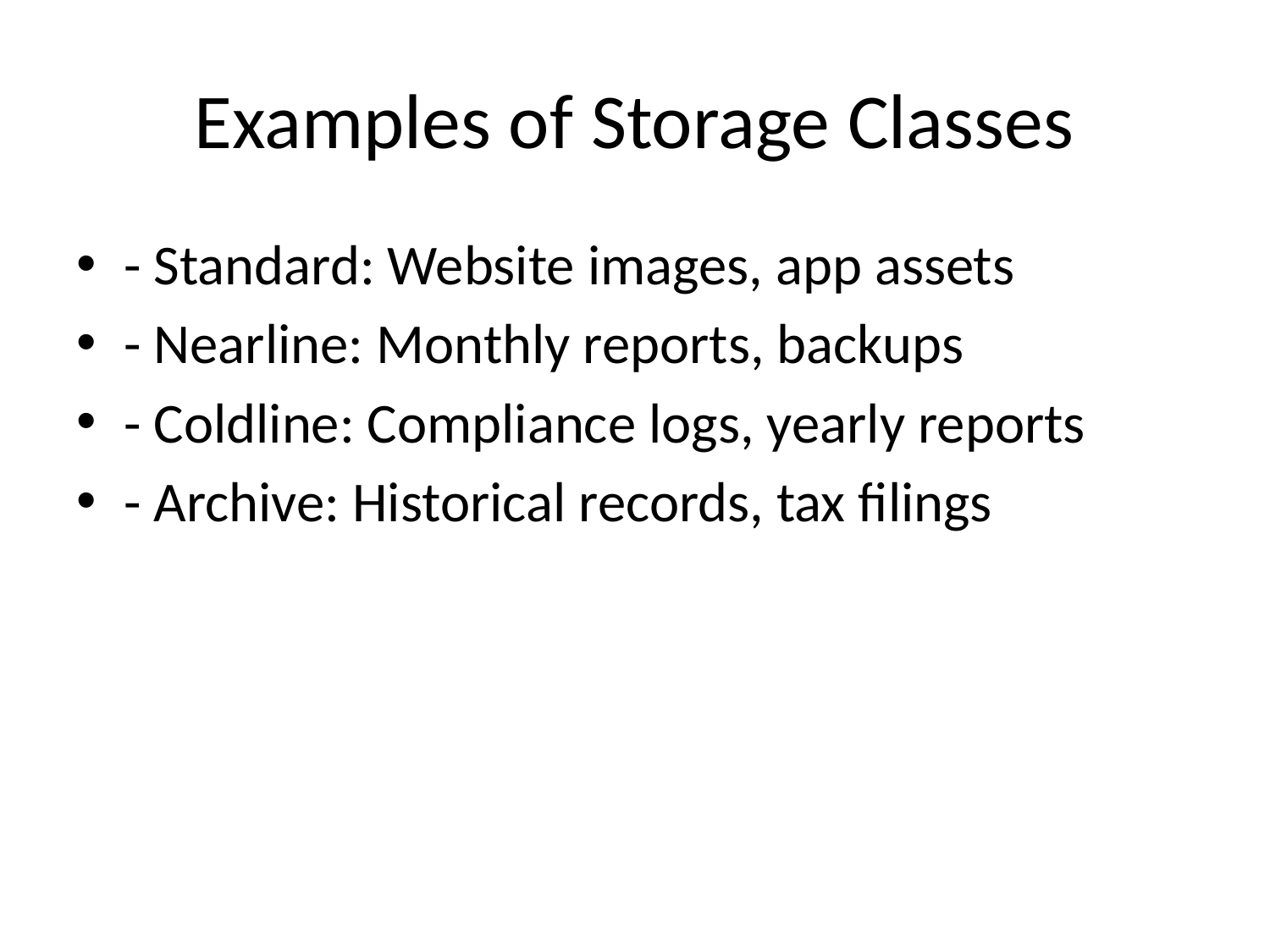

# Examples of Storage Classes
- Standard: Website images, app assets
- Nearline: Monthly reports, backups
- Coldline: Compliance logs, yearly reports
- Archive: Historical records, tax filings